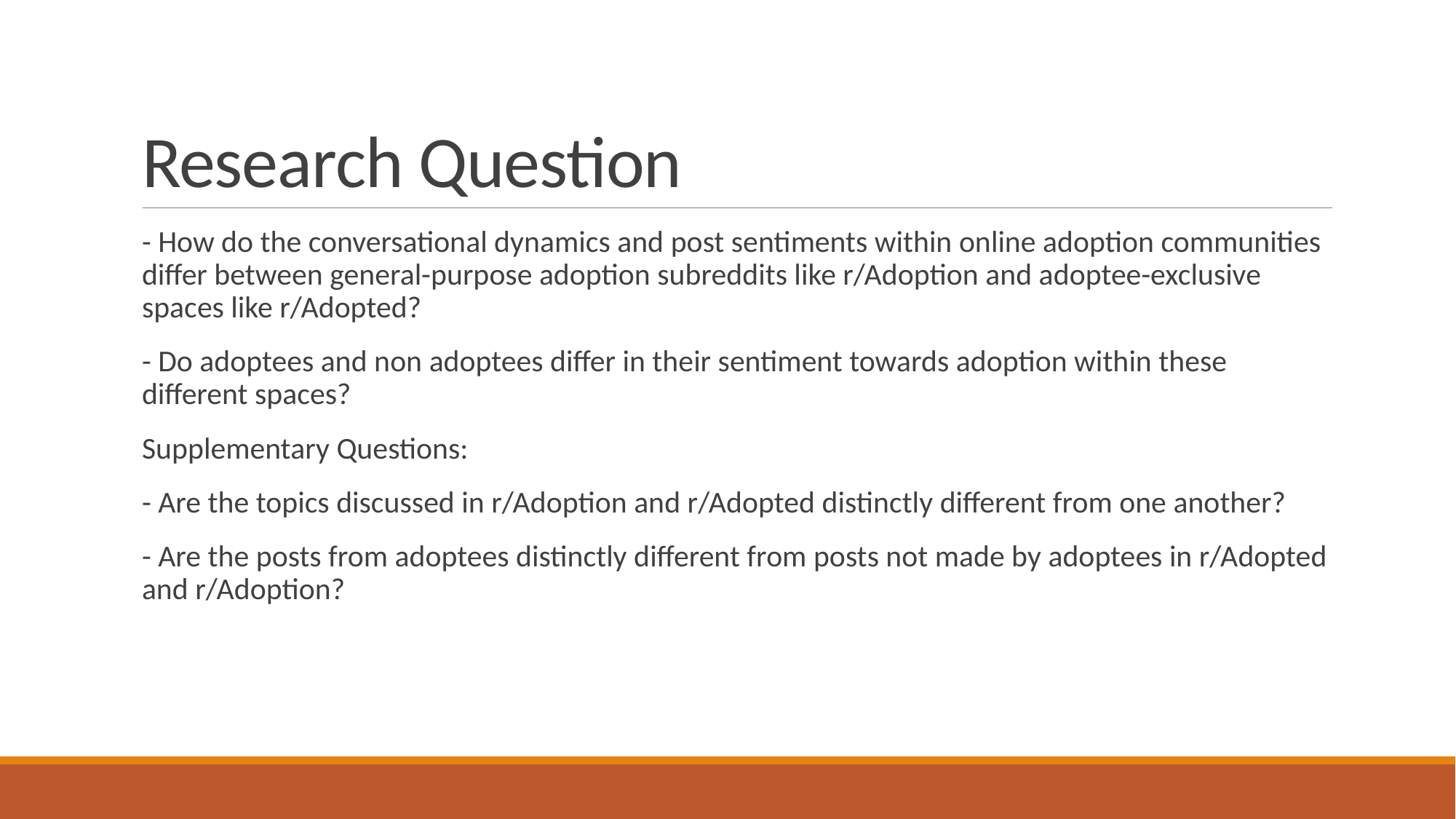

# Research Question
- How do the conversational dynamics and post sentiments within online adoption communities differ between general-purpose adoption subreddits like r/Adoption and adoptee-exclusive spaces like r/Adopted?
- Do adoptees and non adoptees differ in their sentiment towards adoption within these different spaces?
Supplementary Questions:
- Are the topics discussed in r/Adoption and r/Adopted distinctly different from one another?
- Are the posts from adoptees distinctly different from posts not made by adoptees in r/Adopted and r/Adoption?